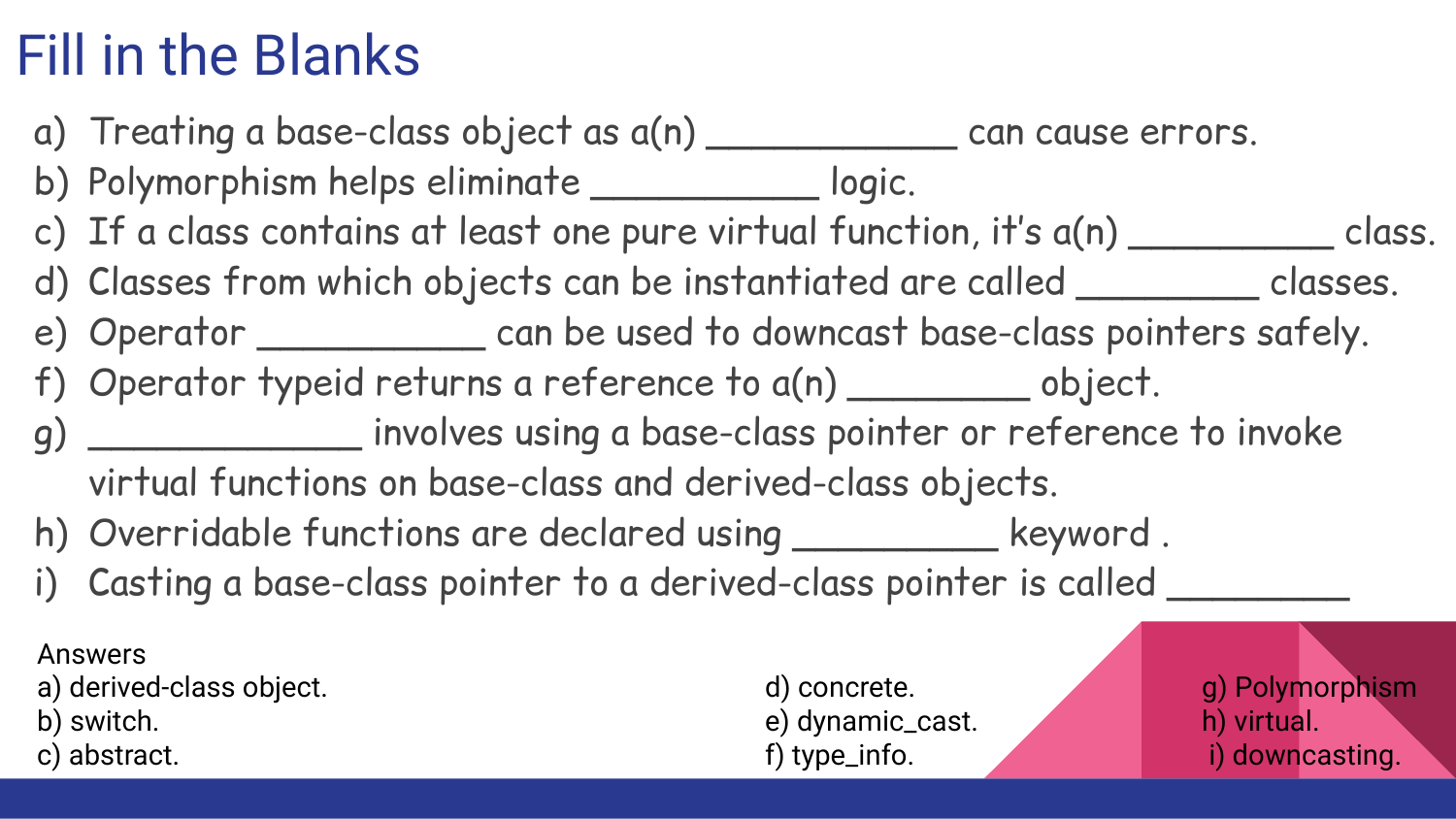

# Fill in the Blanks
Treating a base-class object as a(n) ___________ can cause errors.
Polymorphism helps eliminate __________ logic.
If a class contains at least one pure virtual function, it’s a(n) _________ class.
Classes from which objects can be instantiated are called ________ classes.
Operator __________ can be used to downcast base-class pointers safely.
Operator typeid returns a reference to a(n) ________ object.
____________ involves using a base-class pointer or reference to invoke virtual functions on base-class and derived-class objects.
Overridable functions are declared using _________ keyword .
Casting a base-class pointer to a derived-class pointer is called ________

Answers
a) derived-class object. 			d) concrete.            		g) Polymorphism
b) switch.               				e) dynamic_cast.        		h) virtual.
c) abstract.             				f) type_info.          		 i) downcasting.